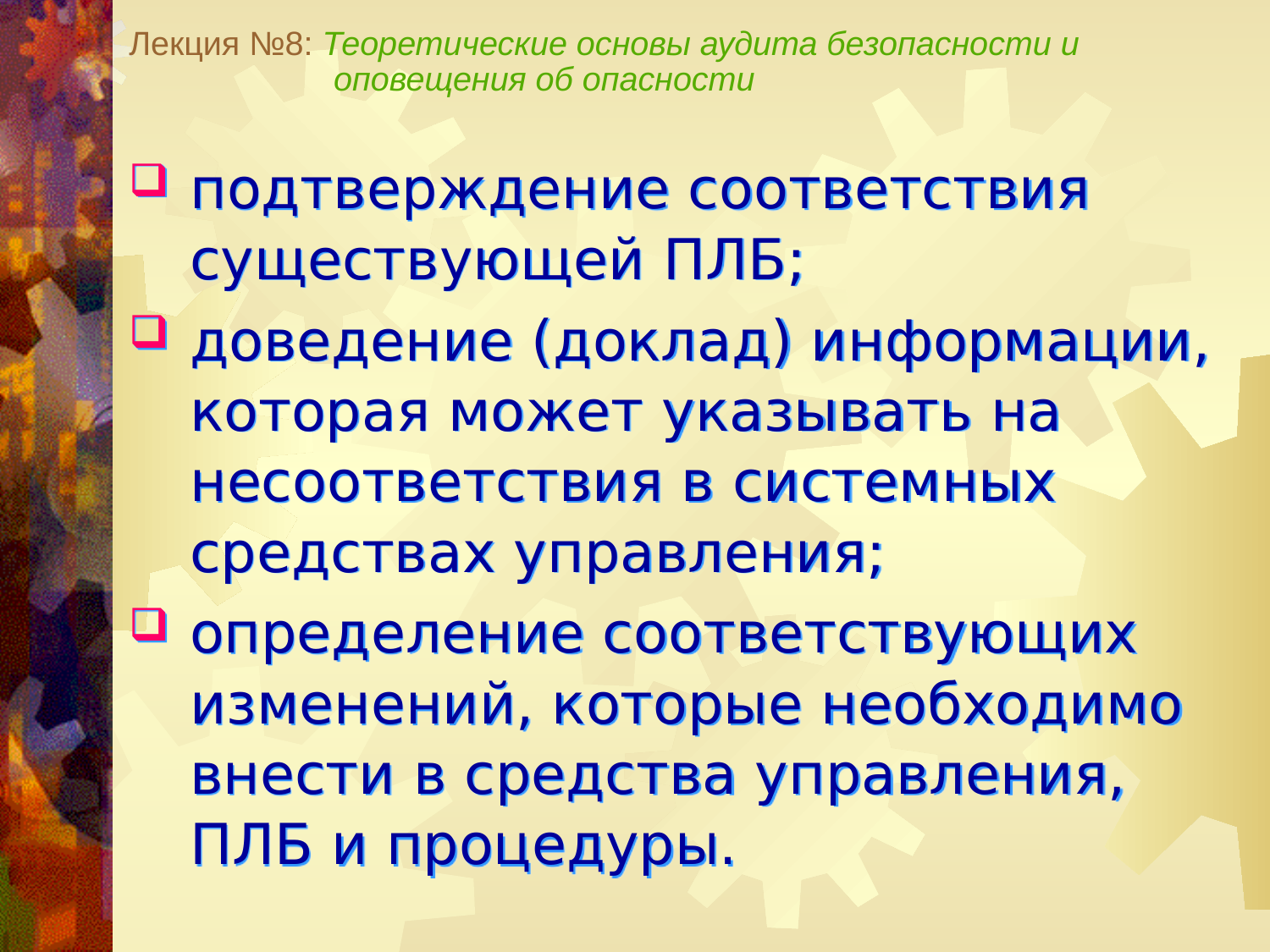

Лекция №8: Теоретические основы аудита безопасности и
                        оповещения об опасности
подтверждение соответствия существующей ПЛБ;
доведение (доклад) информации, которая может указывать на несоответствия в системных средствах управления;
определение соответствующих изменений, которые необходимо внести в средства управления, ПЛБ и процедуры.